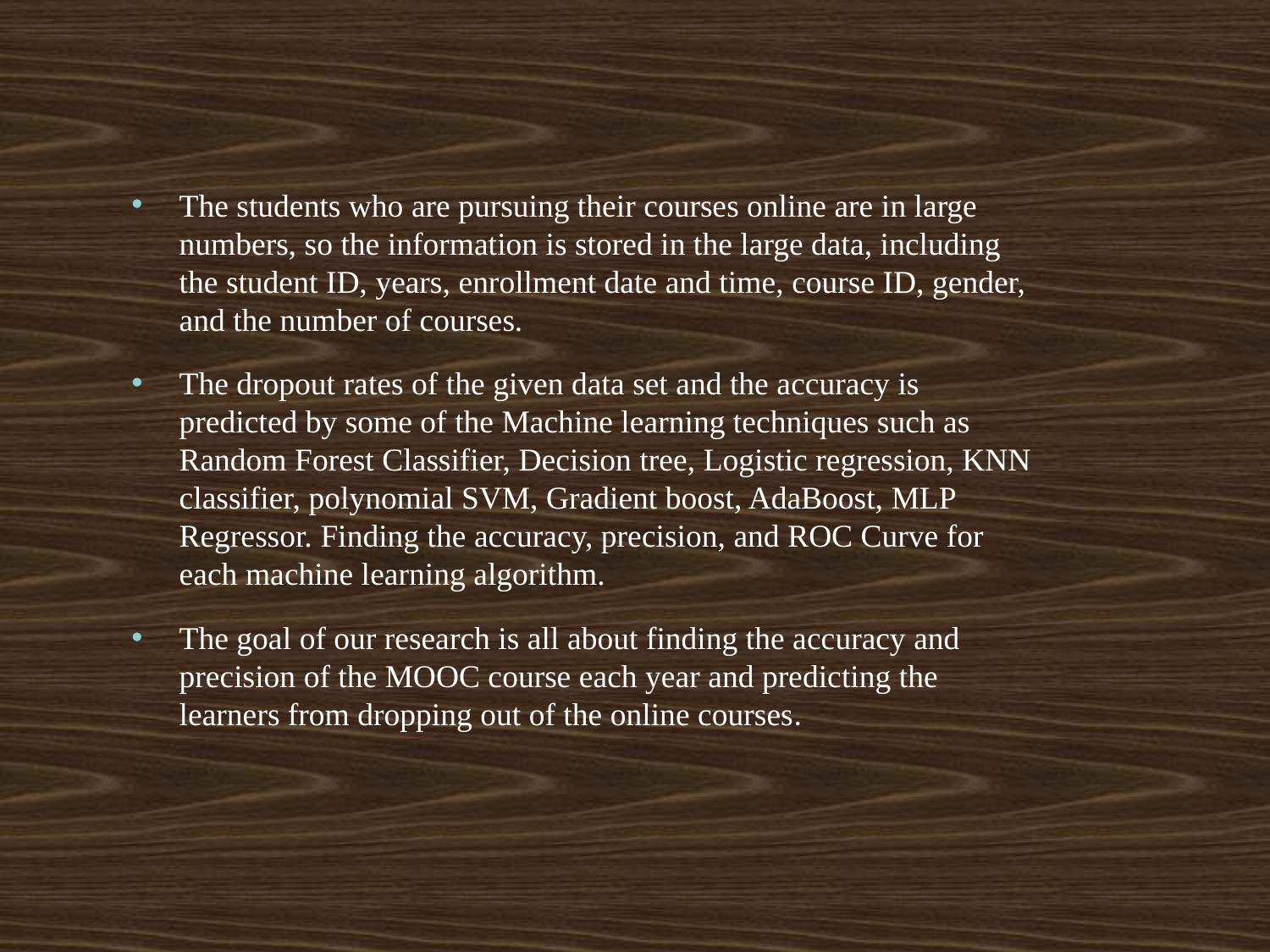

The students who are pursuing their courses online are in large numbers, so the information is stored in the large data, including the student ID, years, enrollment date and time, course ID, gender, and the number of courses.

The dropout rates of the given data set and the accuracy is predicted by some of the Machine learning techniques such as Random Forest Classifier, Decision tree, Logistic regression, KNN classifier, polynomial SVM, Gradient boost, AdaBoost, MLP Regressor. Finding the accuracy, precision, and ROC Curve for each machine learning algorithm.

The goal of our research is all about finding the accuracy and precision of the MOOC course each year and predicting the learners from dropping out of the online courses.